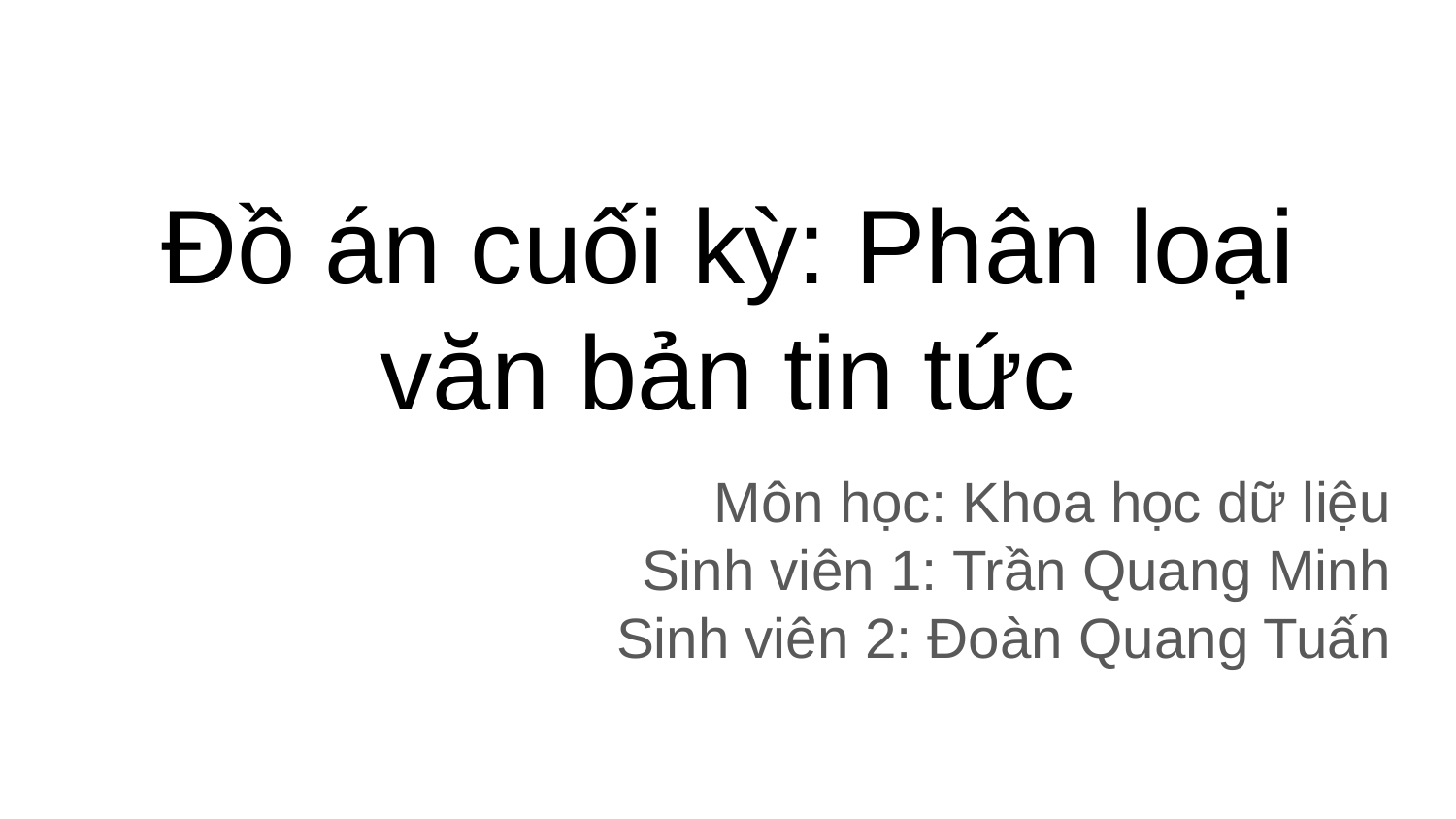

# Đồ án cuối kỳ: Phân loại văn bản tin tức
Môn học: Khoa học dữ liệu
Sinh viên 1: Trần Quang Minh
Sinh viên 2: Đoàn Quang Tuấn